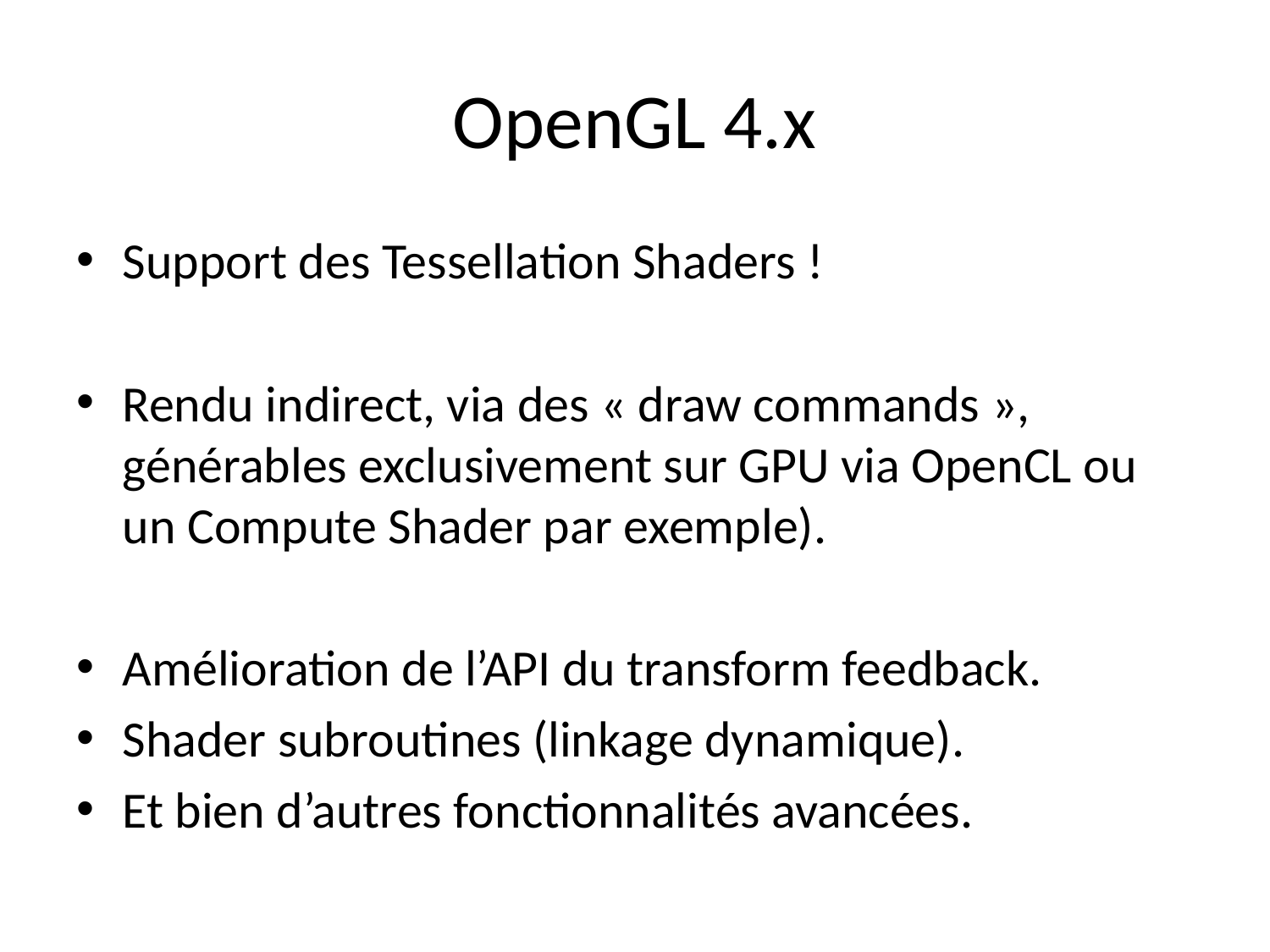

# OpenGL 4.x
Support des Tessellation Shaders !

Rendu indirect, via des « draw commands », générables exclusivement sur GPU via OpenCL ou un Compute Shader par exemple).

Amélioration de l’API du transform feedback.
Shader subroutines (linkage dynamique).
Et bien d’autres fonctionnalités avancées.